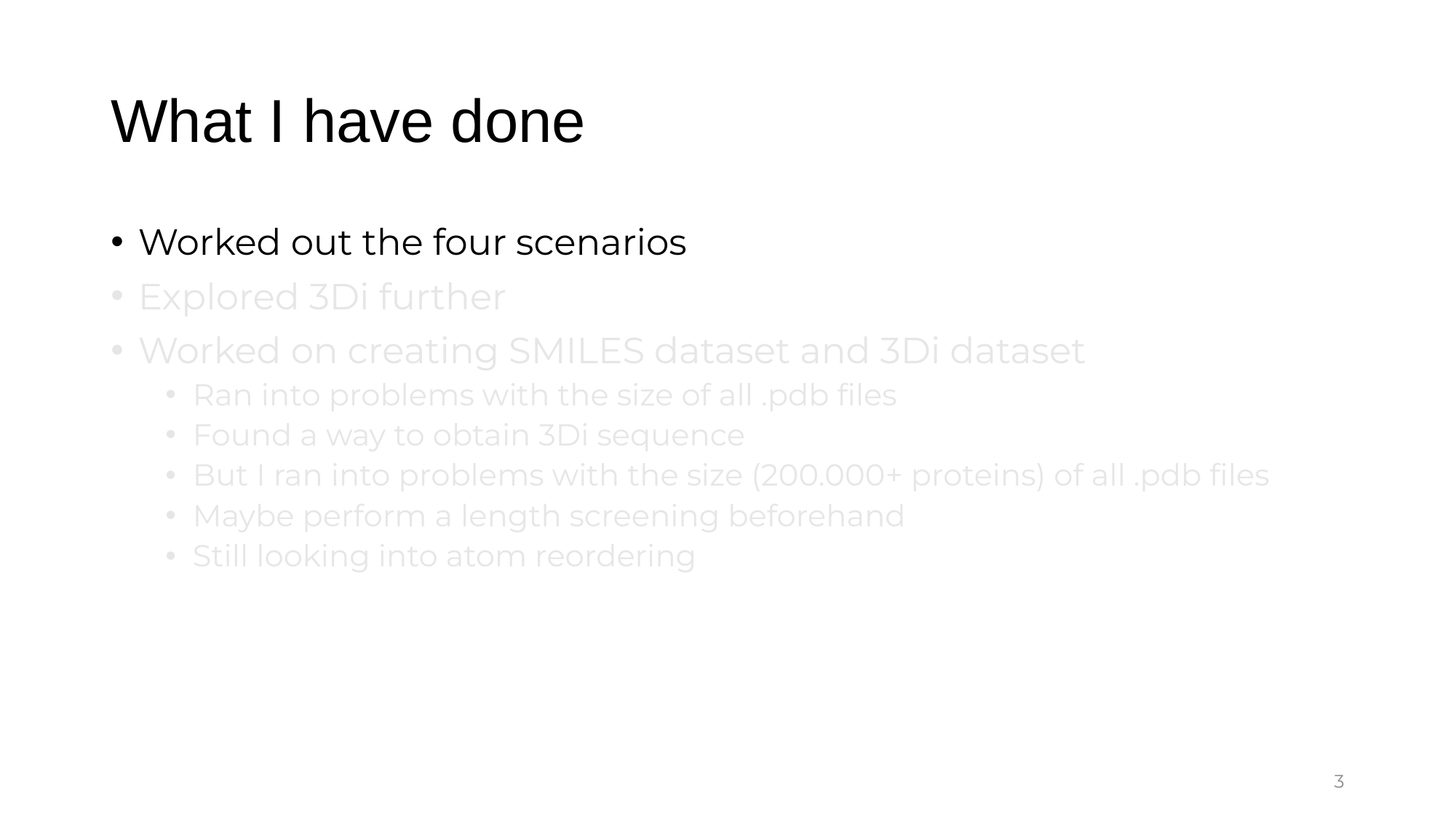

# What I have done
Worked out the four scenarios
Explored 3Di further
Worked on creating SMILES dataset and 3Di dataset
Ran into problems with the size of all .pdb files
Found a way to obtain 3Di sequence
But I ran into problems with the size (200.000+ proteins) of all .pdb files
Maybe perform a length screening beforehand
Still looking into atom reordering

3